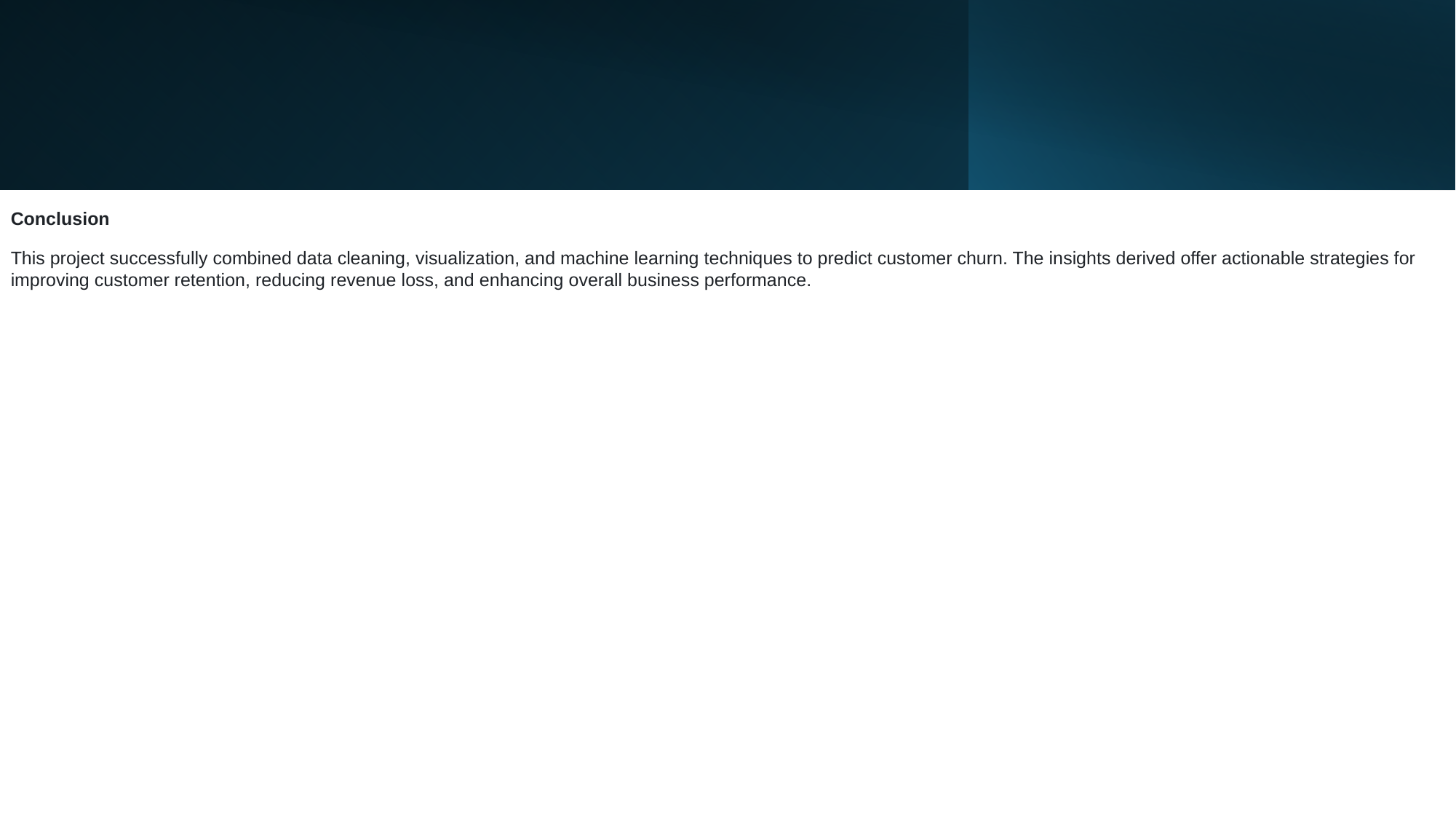

Conclusion
This project successfully combined data cleaning, visualization, and machine learning techniques to predict customer churn. The insights derived offer actionable strategies for improving customer retention, reducing revenue loss, and enhancing overall business performance.